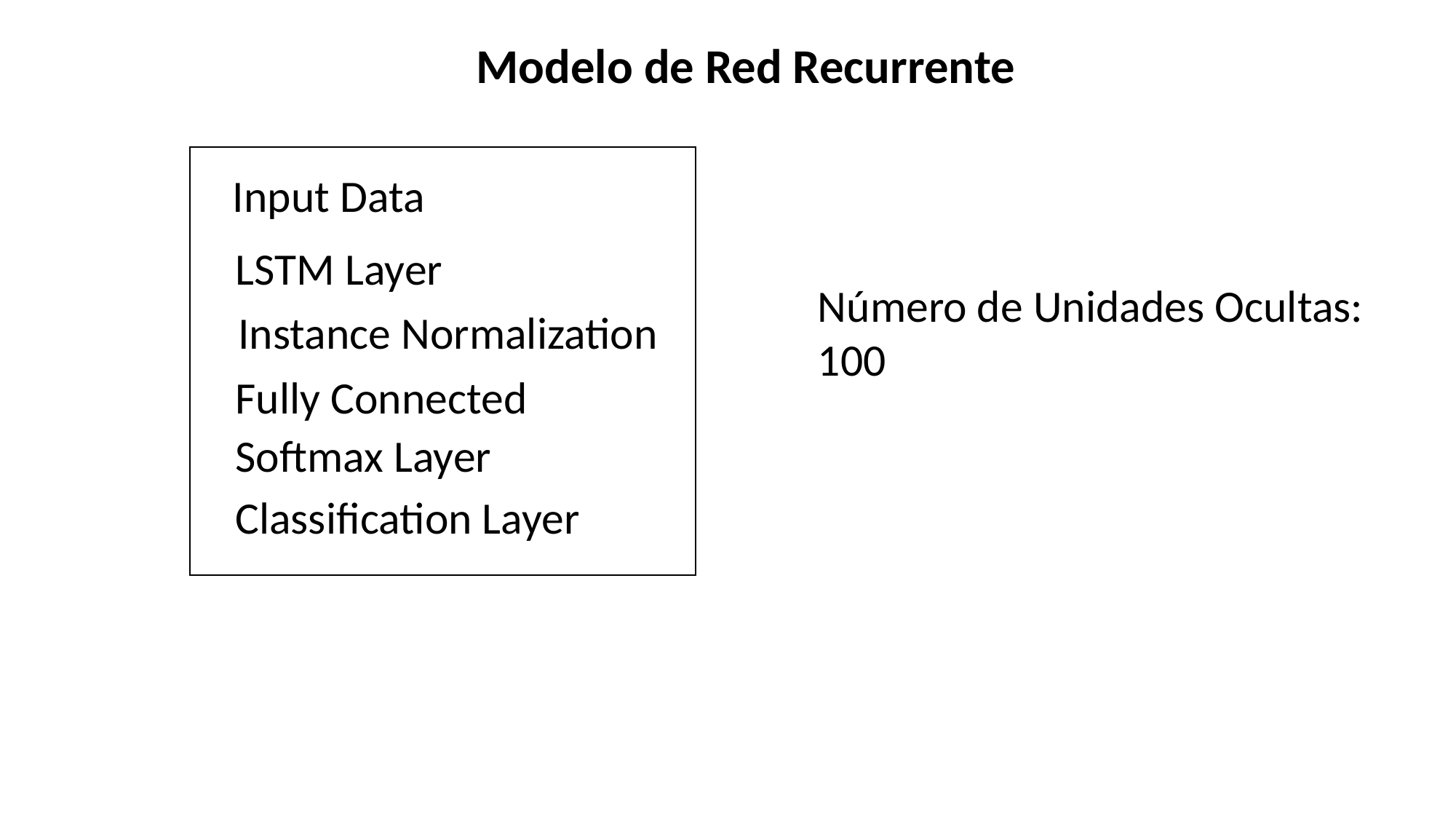

Modelo de Red Recurrente

Input Data
LSTM Layer
Fully Connected
Softmax Layer
Classification Layer
Instance Normalization
Número de Unidades Ocultas:
100